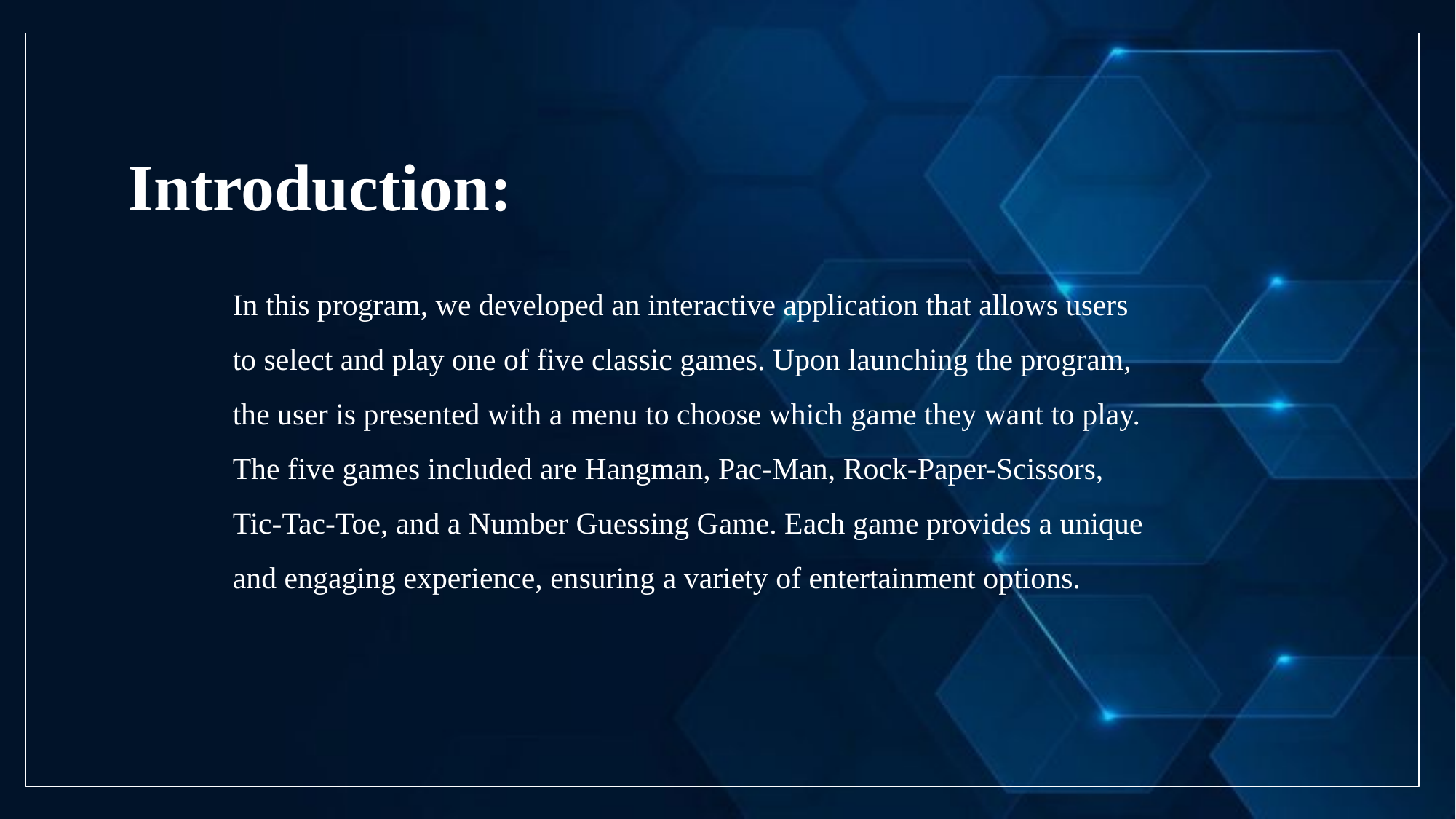

Introduction:
In this program, we developed an interactive application that allows users to select and play one of five classic games. Upon launching the program, the user is presented with a menu to choose which game they want to play. The five games included are Hangman, Pac-Man, Rock-Paper-Scissors, Tic-Tac-Toe, and a Number Guessing Game. Each game provides a unique and engaging experience, ensuring a variety of entertainment options.